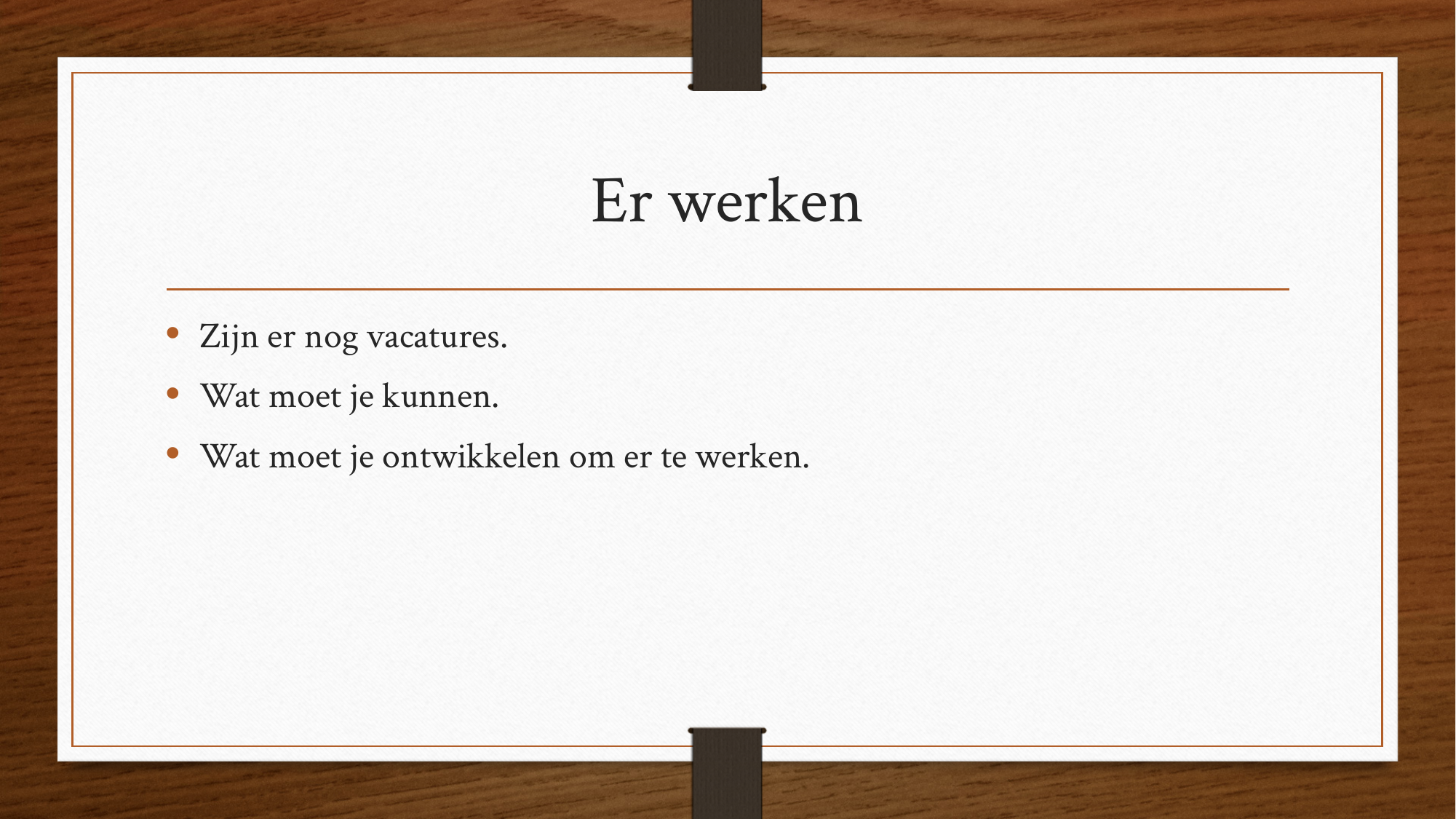

# Er werken
Zijn er nog vacatures.
Wat moet je kunnen.
Wat moet je ontwikkelen om er te werken.